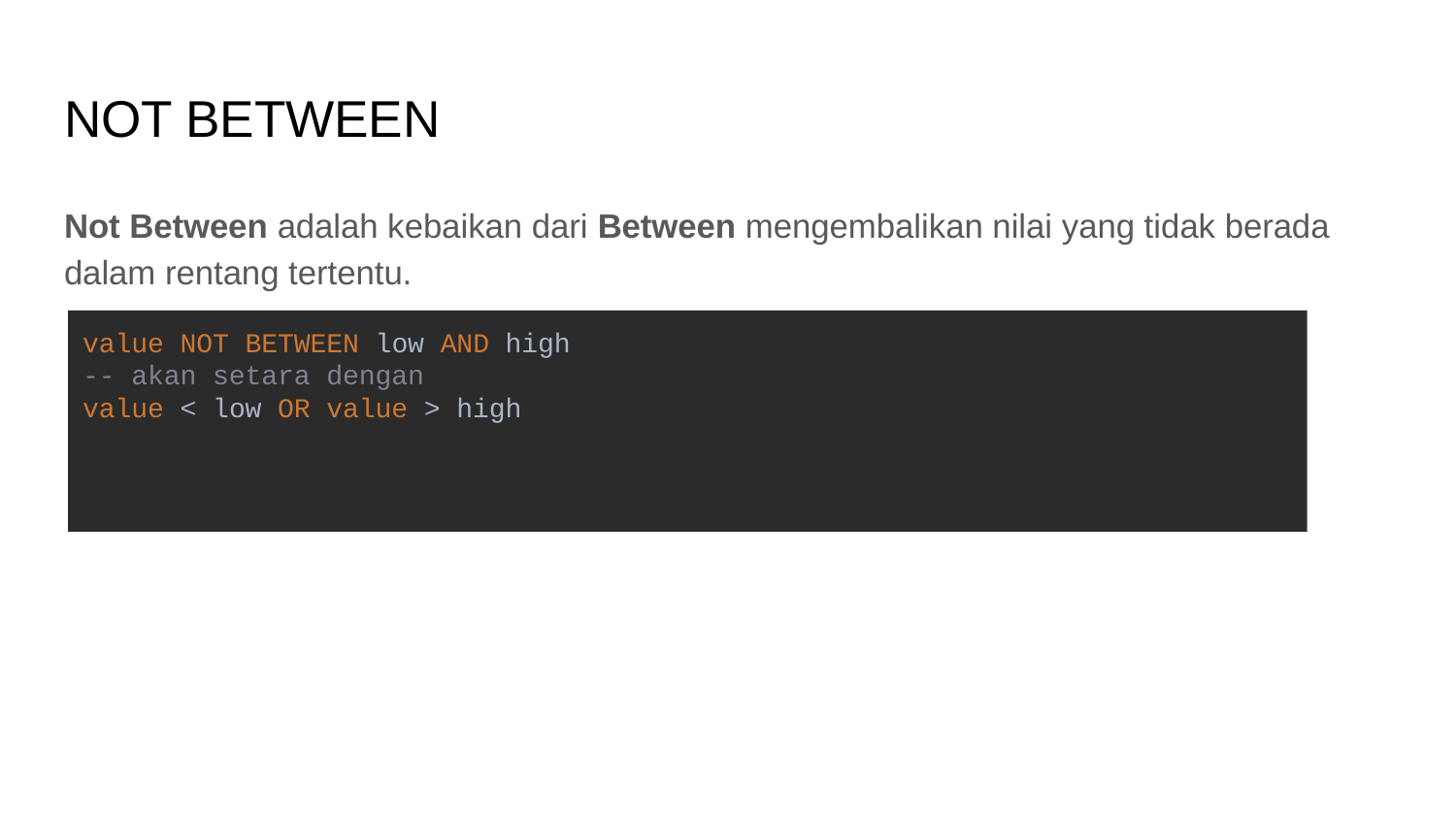

# NOT BETWEEN
Not Between adalah kebaikan dari Between mengembalikan nilai yang tidak berada dalam rentang tertentu.
value NOT BETWEEN low AND high
-- akan setara dengan
value < low OR value > high